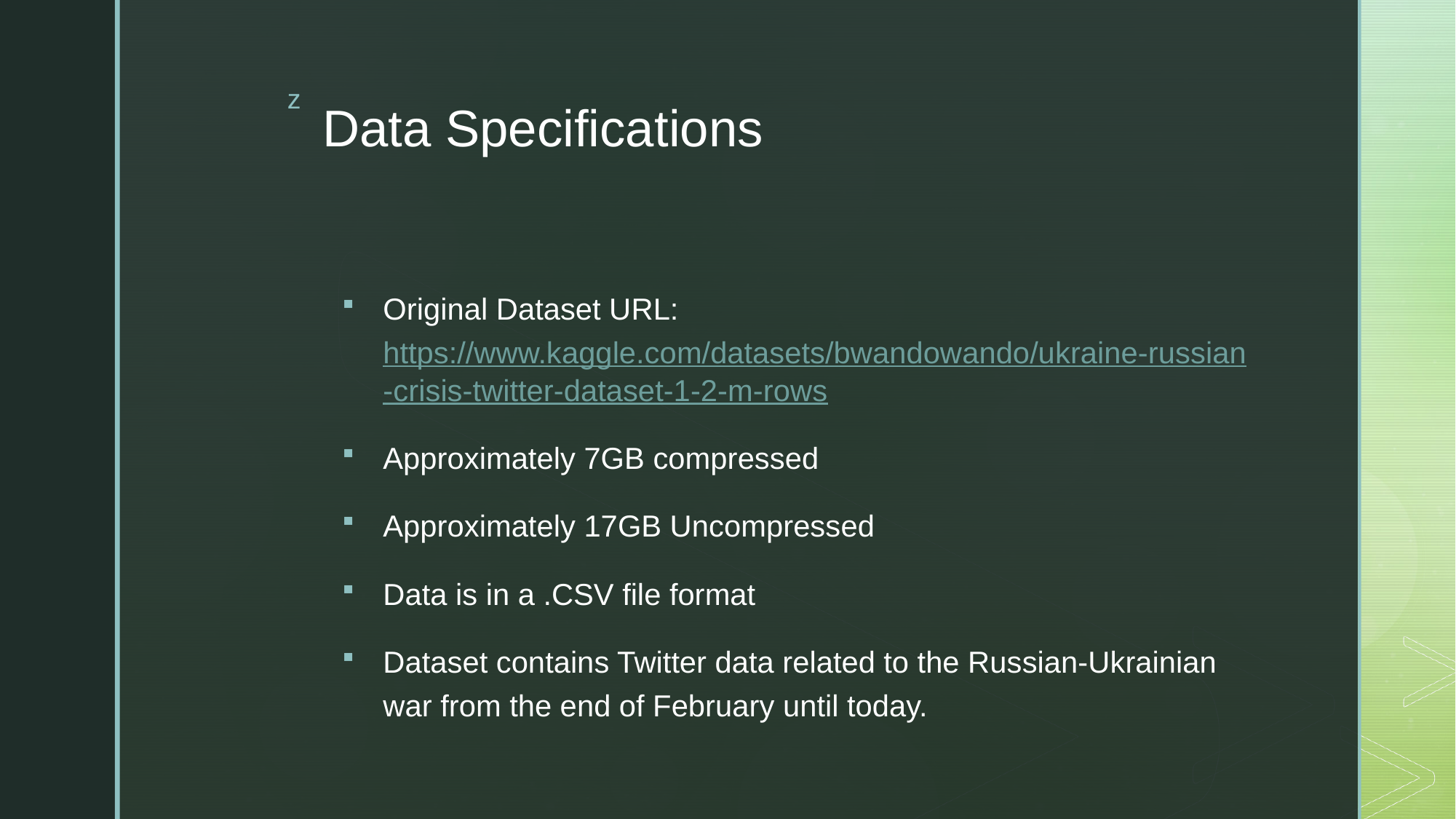

# Data Specifications
Original Dataset URL: https://www.kaggle.com/datasets/bwandowando/ukraine-russian-crisis-twitter-dataset-1-2-m-rows
Approximately 7GB compressed
Approximately 17GB Uncompressed
Data is in a .CSV file format
Dataset contains Twitter data related to the Russian-Ukrainian war from the end of February until today.